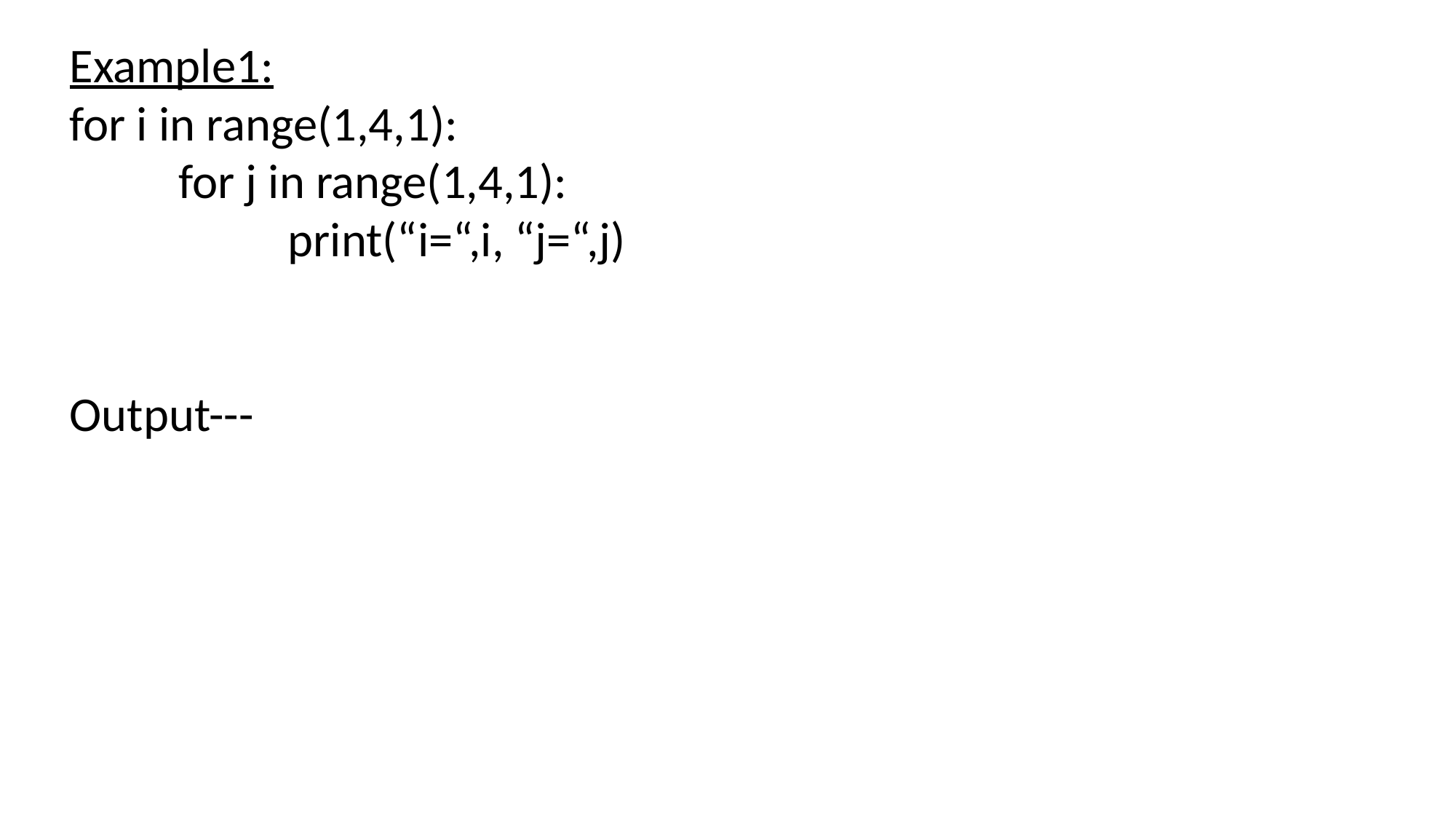

Example1:
for i in range(1,4,1):
	for j in range(1,4,1):
		print(“i=“,i, “j=“,j)

Output--- 	i=1	j=1
		i=1	j=2
		i=1	j=3
		i=2	j=1
		i=2	j=2
		i=2	j=3